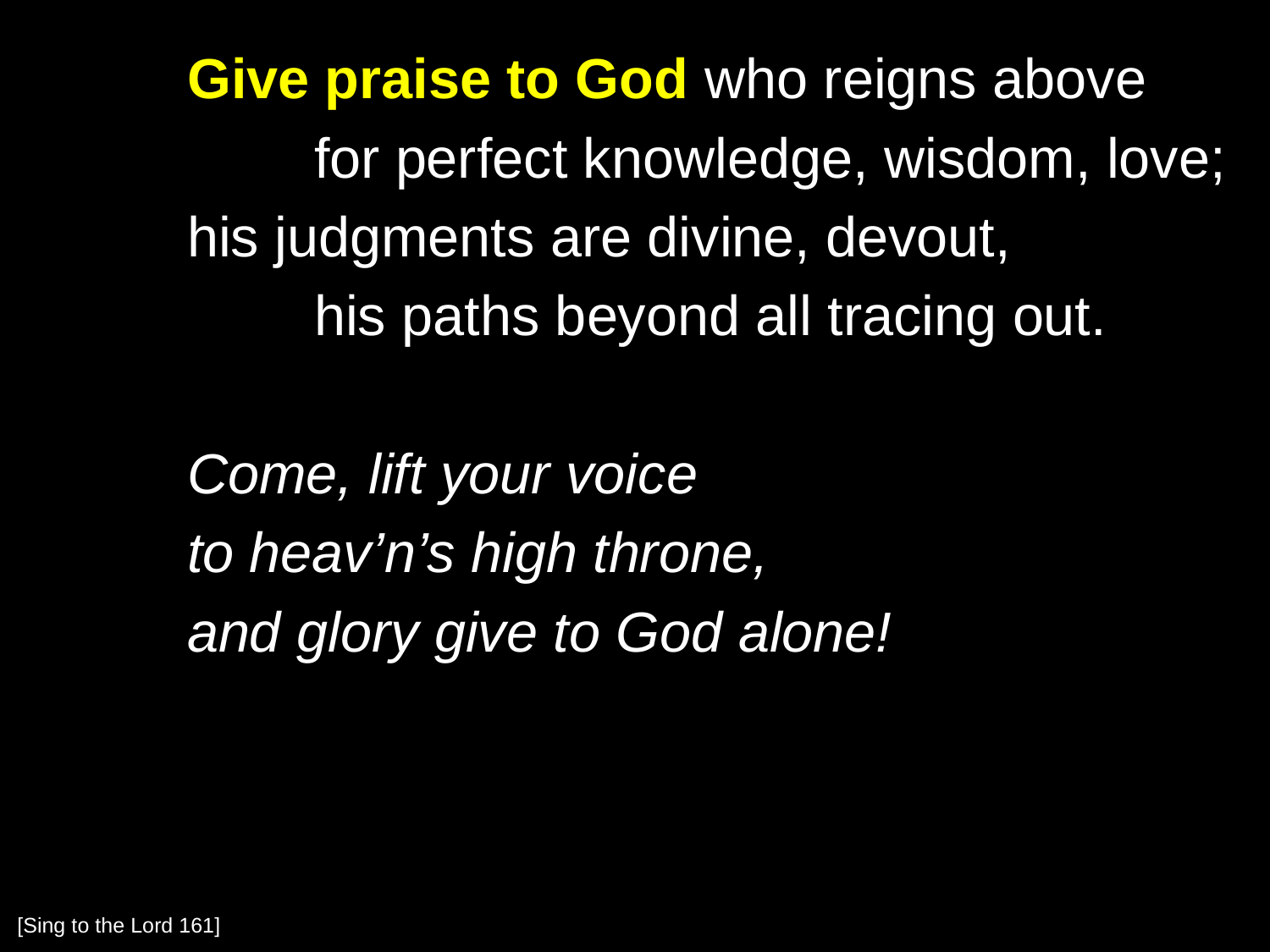

Give praise to God who reigns above
		for perfect knowledge, wisdom, love;
	his judgments are divine, devout,
		his paths beyond all tracing out.

	Come, lift your voice
	to heav’n’s high throne,
	and glory give to God alone!
[Sing to the Lord 161]